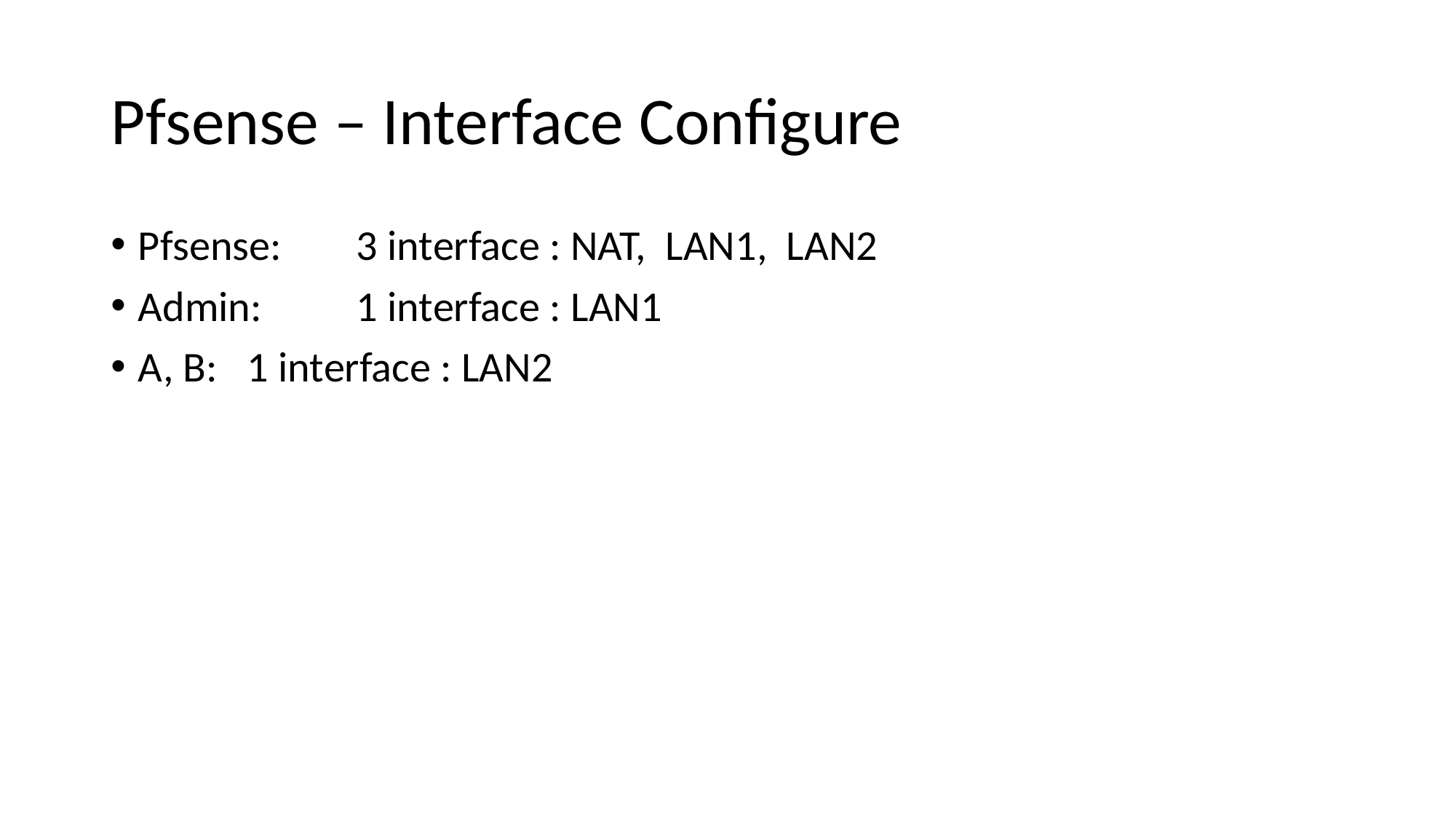

# Pfsense – Interface Configure
Pfsense:	3 interface : NAT,  LAN1,  LAN2
Admin: 	1 interface : LAN1
A, B: 	1 interface : LAN2